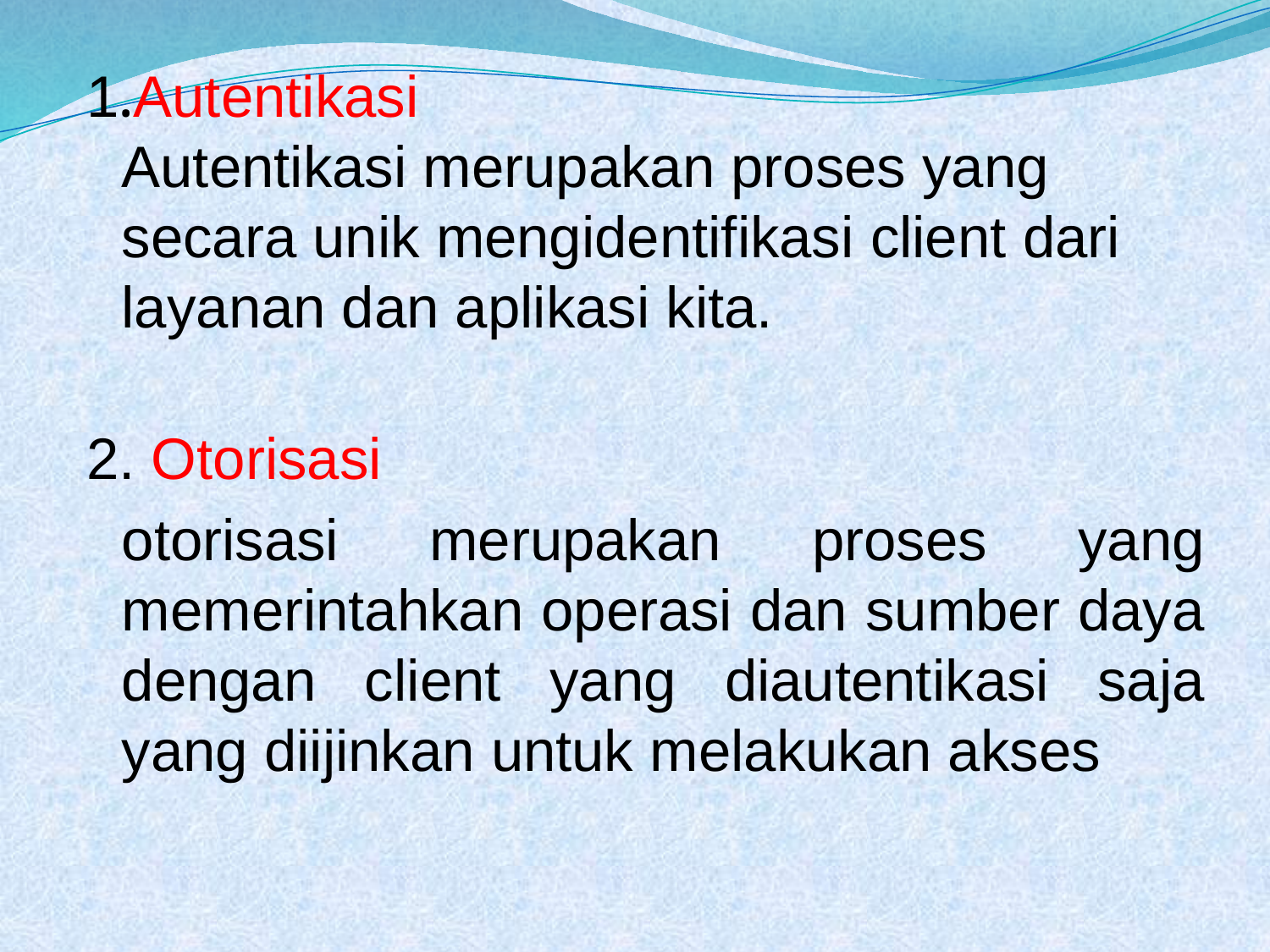

1.Autentikasi
	Autentikasi merupakan proses yang secara unik mengidentifikasi client dari layanan dan aplikasi kita.
2. Otorisasi
		otorisasi merupakan proses yang memerintahkan operasi dan sumber daya dengan client yang diautentikasi saja yang diijinkan untuk melakukan akses